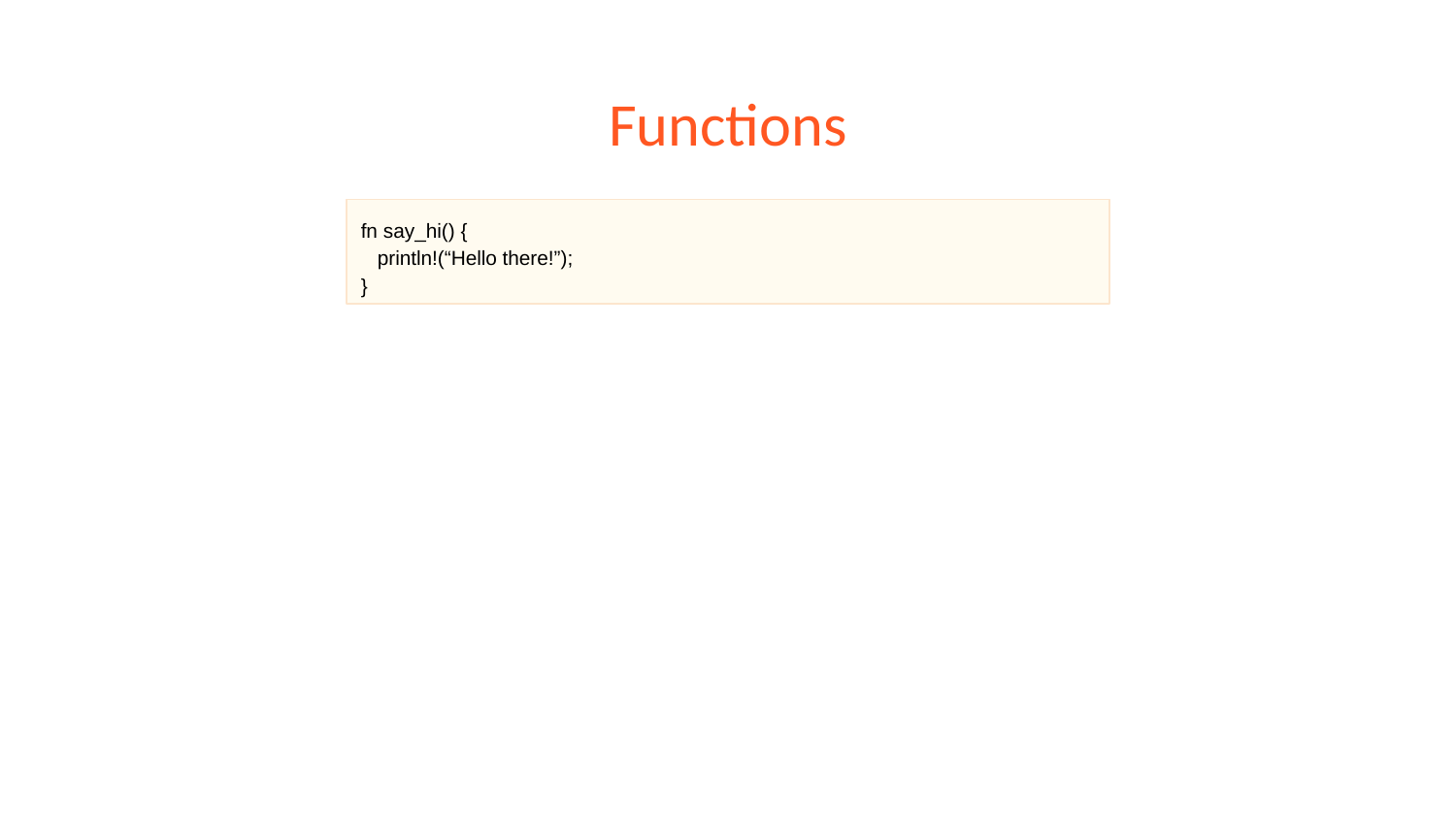

# Functions

fn say_hi() {
   println!(“Hello there!”);
}